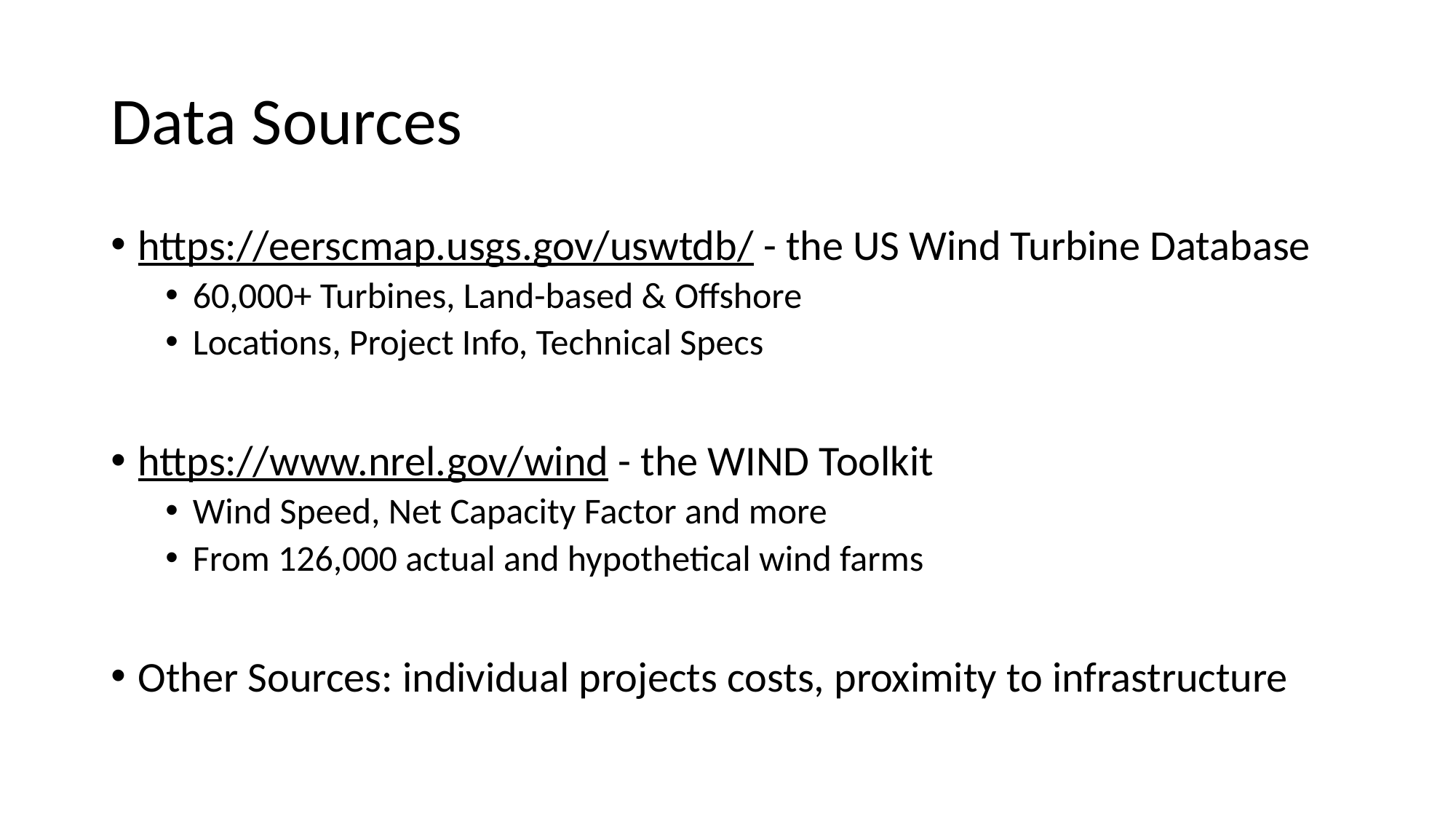

# Data Sources
https://eerscmap.usgs.gov/uswtdb/ - the US Wind Turbine Database
60,000+ Turbines, Land-based & Offshore
Locations, Project Info, Technical Specs

https://www.nrel.gov/wind - the WIND Toolkit
Wind Speed, Net Capacity Factor and more
From 126,000 actual and hypothetical wind farms

Other Sources: individual projects costs, proximity to infrastructure